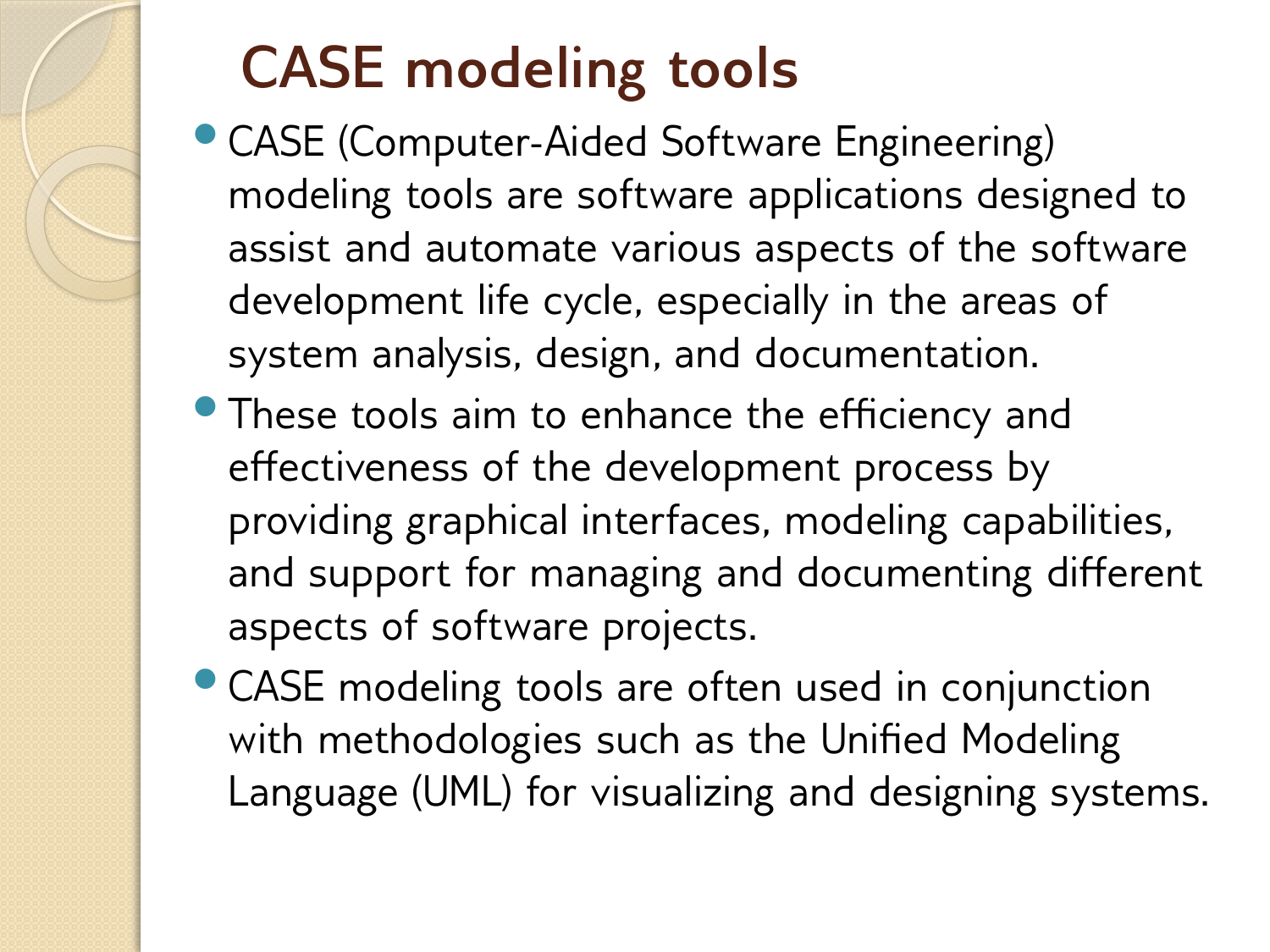

# CASE modeling tools
CASE (Computer-Aided Software Engineering) modeling tools are software applications designed to assist and automate various aspects of the software development life cycle, especially in the areas of system analysis, design, and documentation.
These tools aim to enhance the efficiency and effectiveness of the development process by providing graphical interfaces, modeling capabilities, and support for managing and documenting different aspects of software projects.
CASE modeling tools are often used in conjunction with methodologies such as the Unified Modeling Language (UML) for visualizing and designing systems.